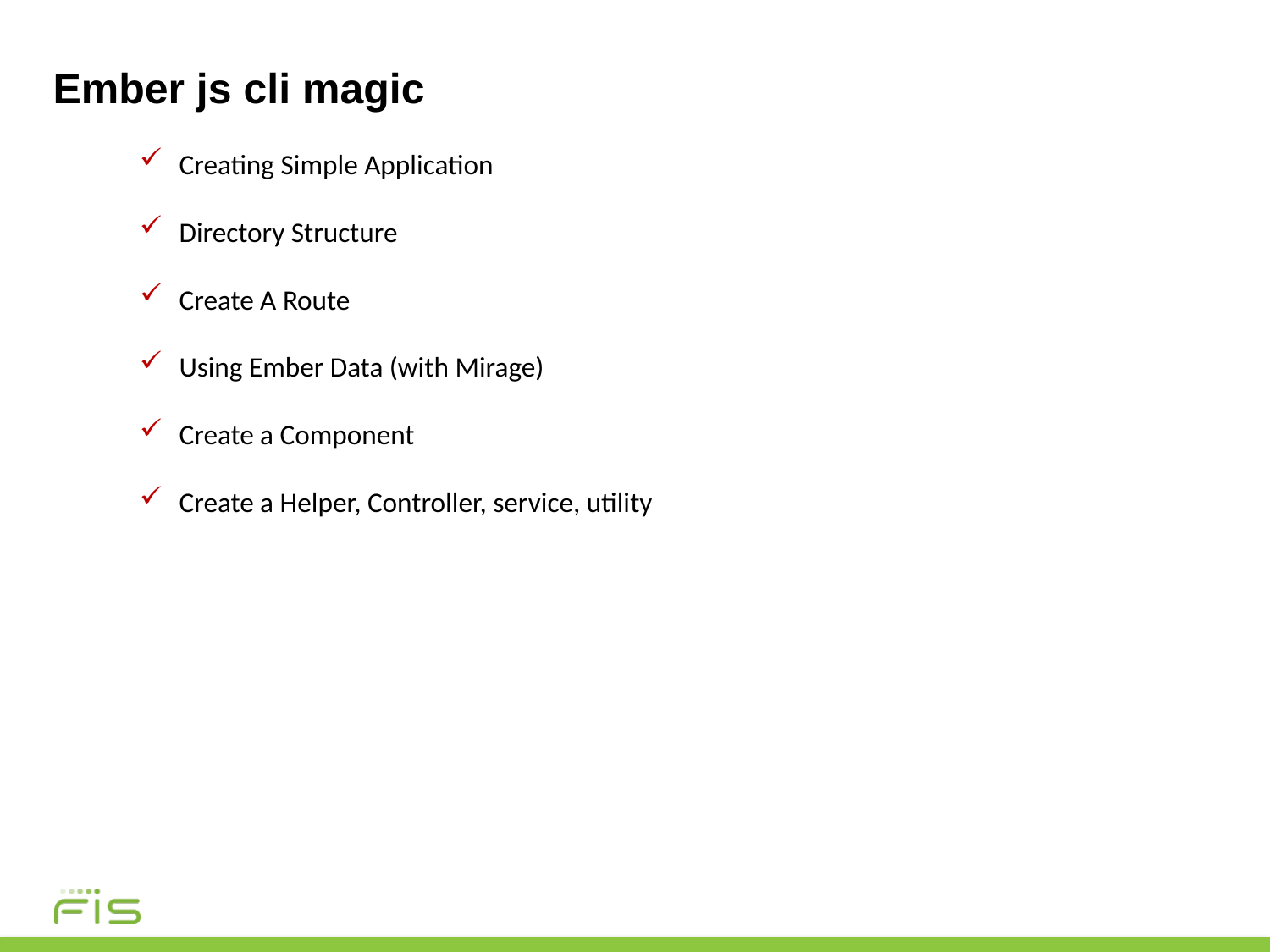

# Ember js cli magic
Creating Simple Application

Directory Structure

Create A Route

Using Ember Data (with Mirage)

Create a Component

Create a Helper, Controller, service, utility